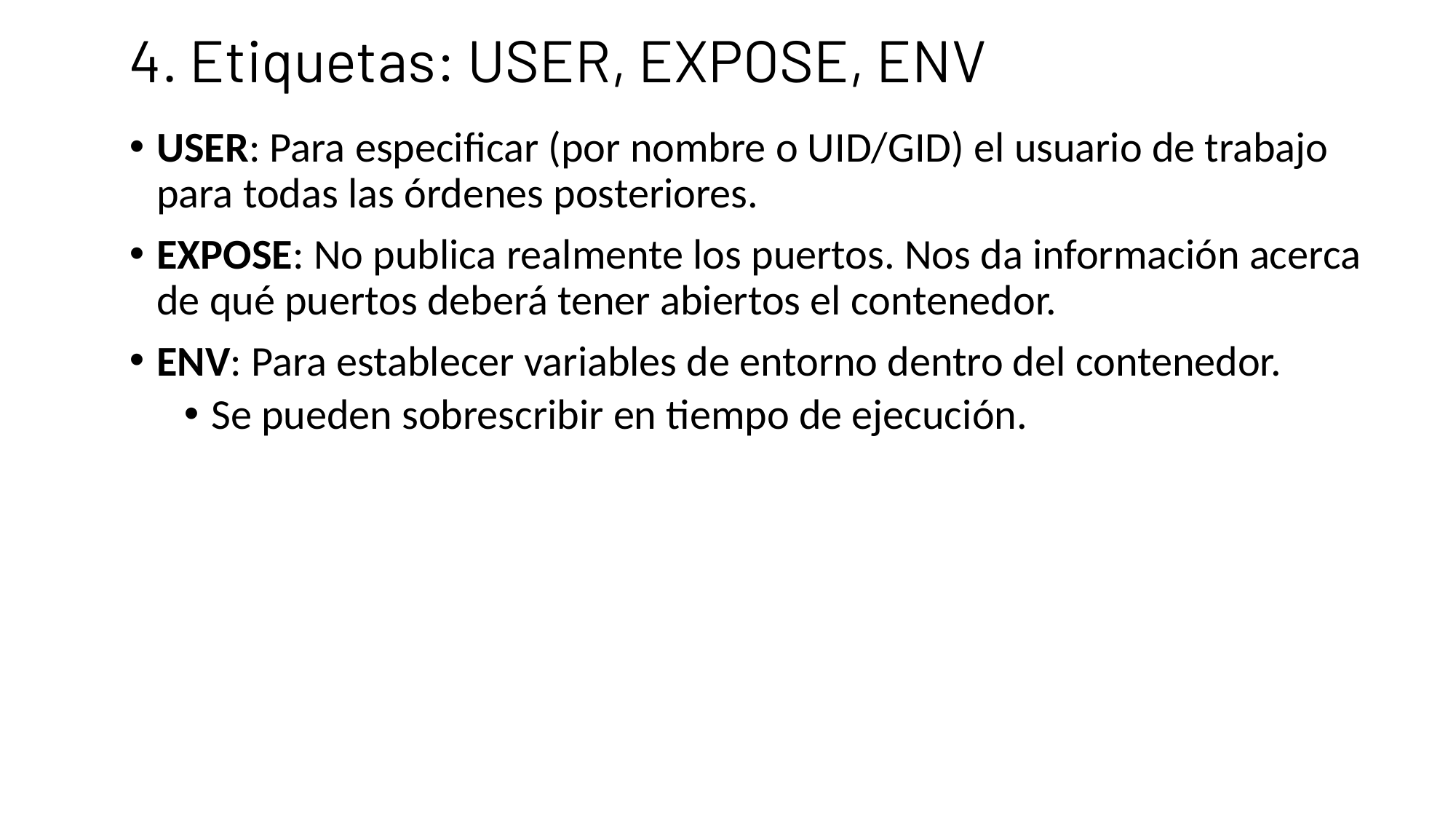

4. Etiquetas: USER, EXPOSE, ENV
USER: Para especificar (por nombre o UID/GID) el usuario de trabajo para todas las órdenes posteriores.
EXPOSE: No publica realmente los puertos. Nos da información acerca de qué puertos deberá tener abiertos el contenedor.
ENV: Para establecer variables de entorno dentro del contenedor.
Se pueden sobrescribir en tiempo de ejecución.